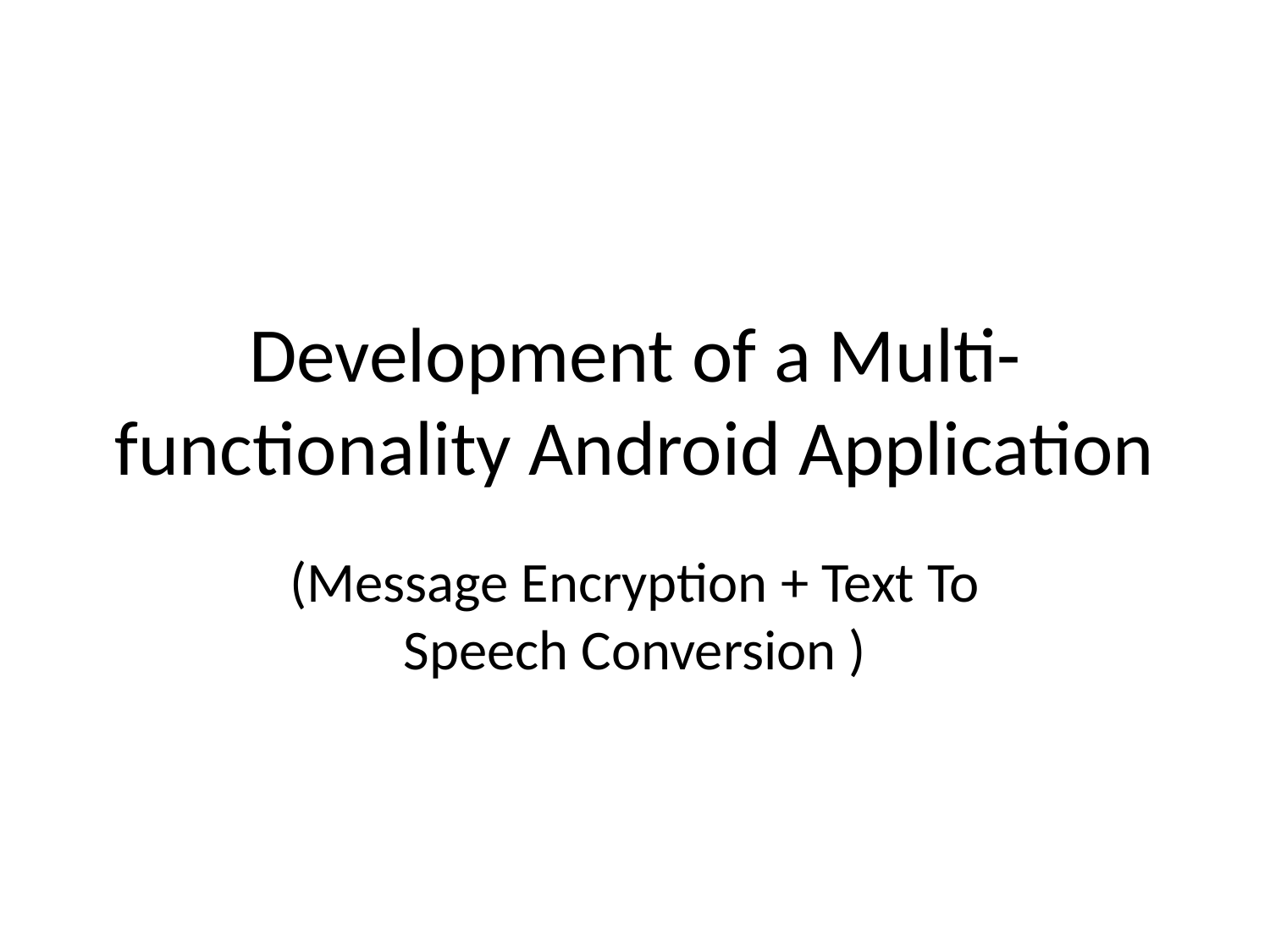

# Development of a Multi-functionality Android Application
(Message Encryption + Text To Speech Conversion )